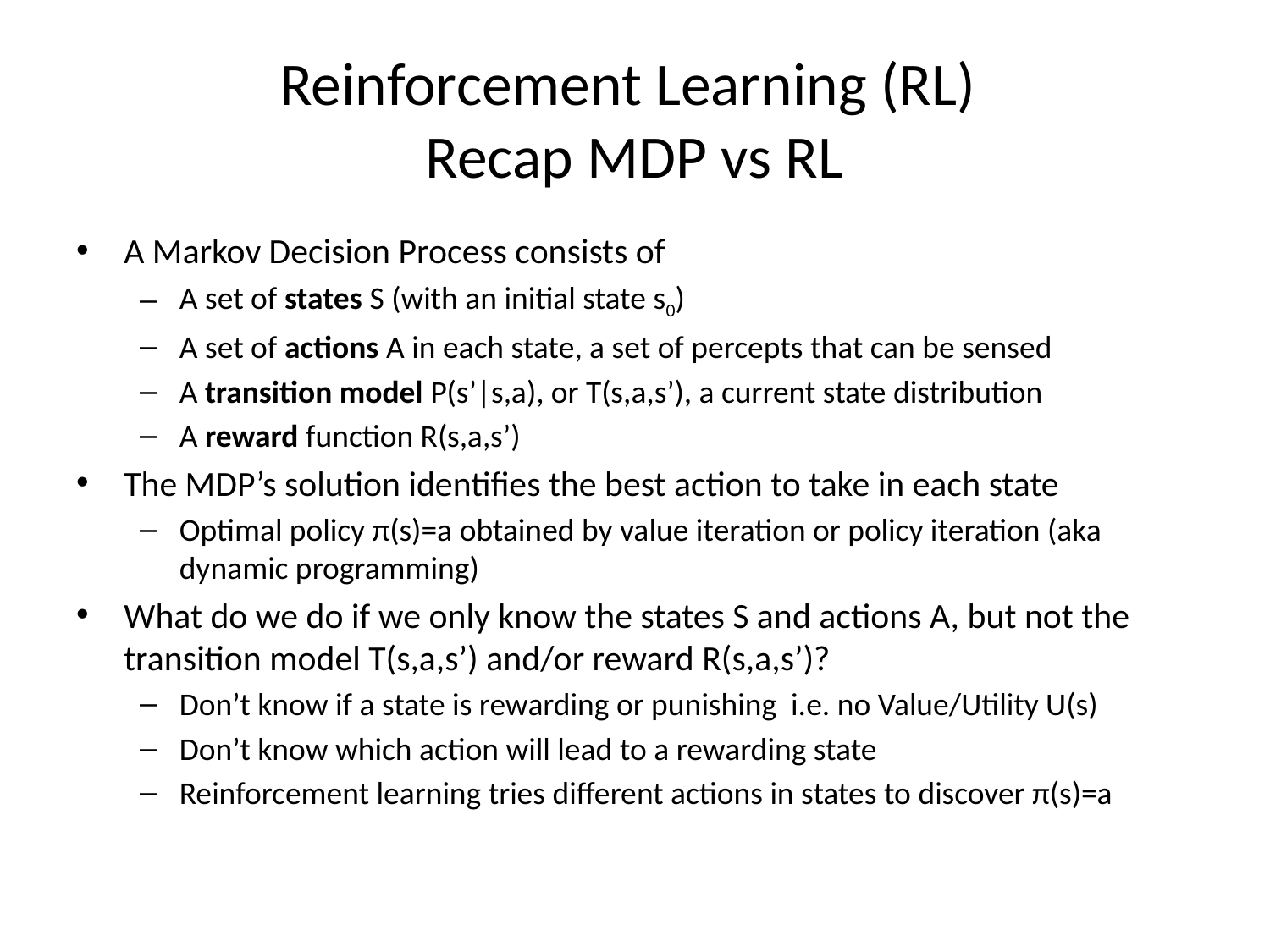

# Reinforcement Learning (RL) Recap MDP vs RL
A Markov Decision Process consists of
A set of states S (with an initial state s0)
A set of actions A in each state, a set of percepts that can be sensed
A transition model P(s’|s,a), or T(s,a,s’), a current state distribution
A reward function R(s,a,s’)
The MDP’s solution identifies the best action to take in each state
Optimal policy π(s)=a obtained by value iteration or policy iteration (aka dynamic programming)
What do we do if we only know the states S and actions A, but not the transition model T(s,a,s’) and/or reward R(s,a,s’)?
Don’t know if a state is rewarding or punishing  i.e. no Value/Utility U(s)
Don’t know which action will lead to a rewarding state
Reinforcement learning tries different actions in states to discover π(s)=a